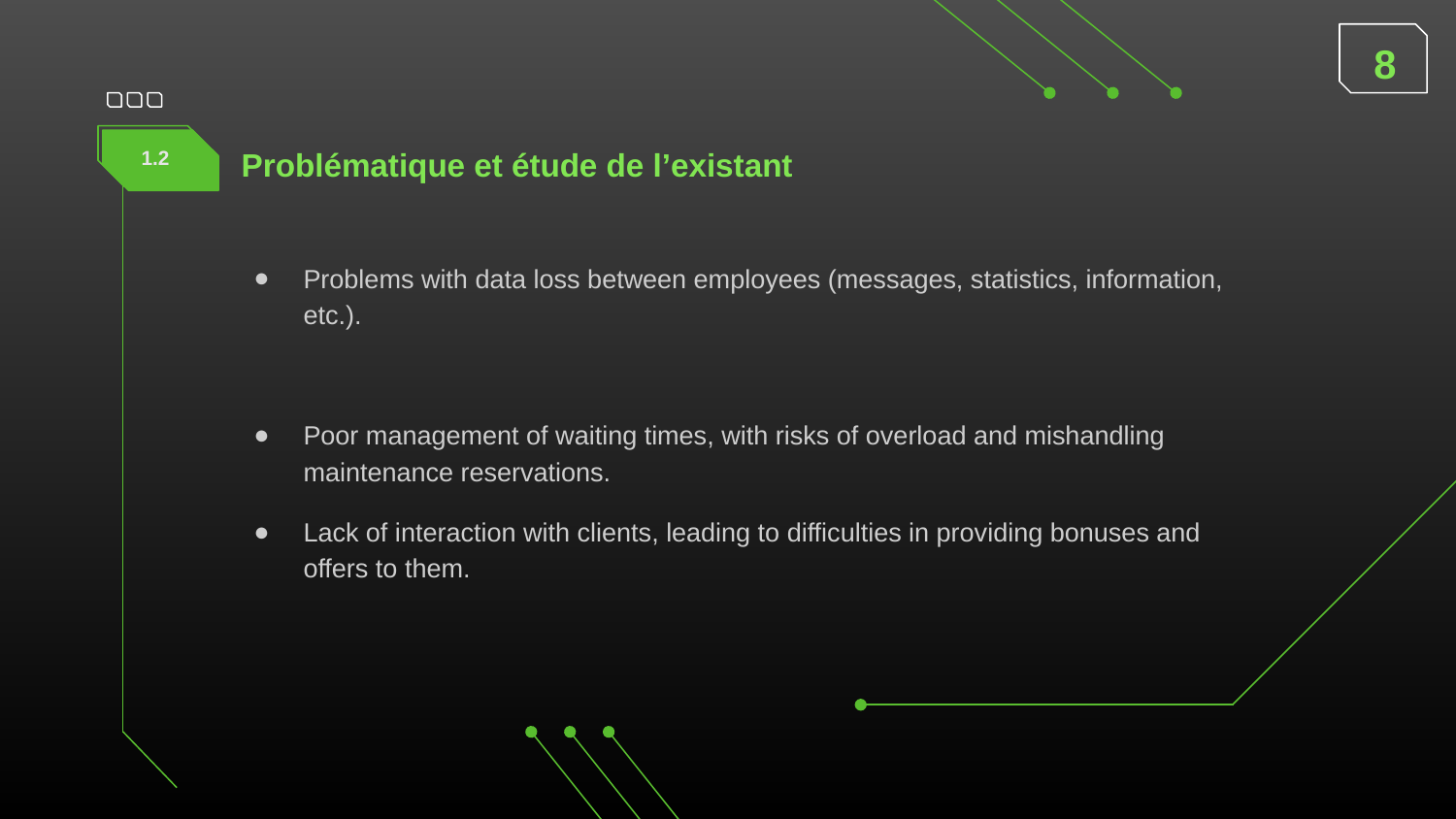

8

Problématique et étude de l’existant

1.2
Problems with data loss between employees (messages, statistics, information, etc.).

Poor management of waiting times, with risks of overload and mishandling maintenance reservations.
Lack of interaction with clients, leading to difficulties in providing bonuses and offers to them.